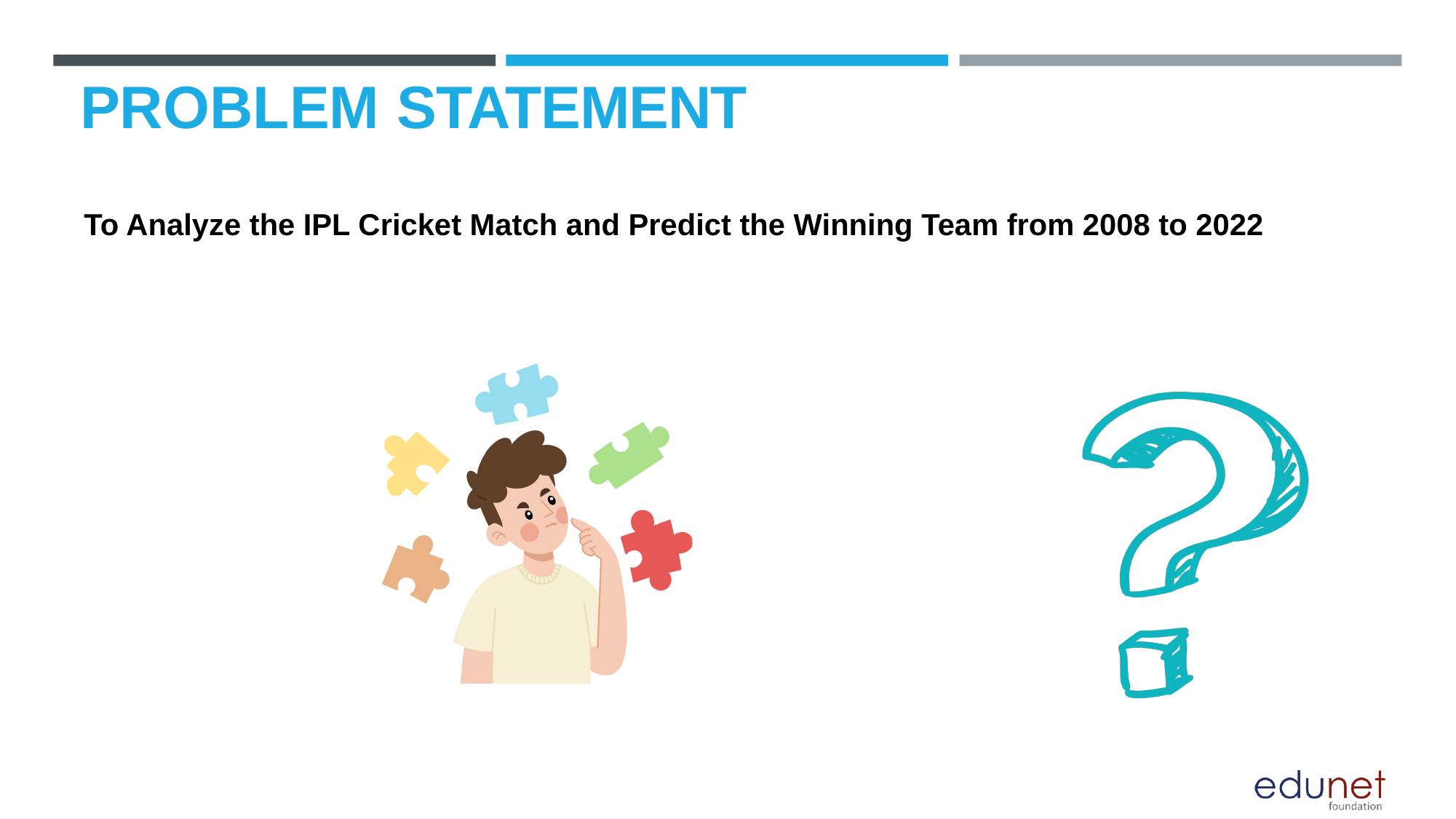

# PROBLEM STATEMENT
To Analyze the IPL Cricket Match and Predict the Winning Team from 2008 to 2022